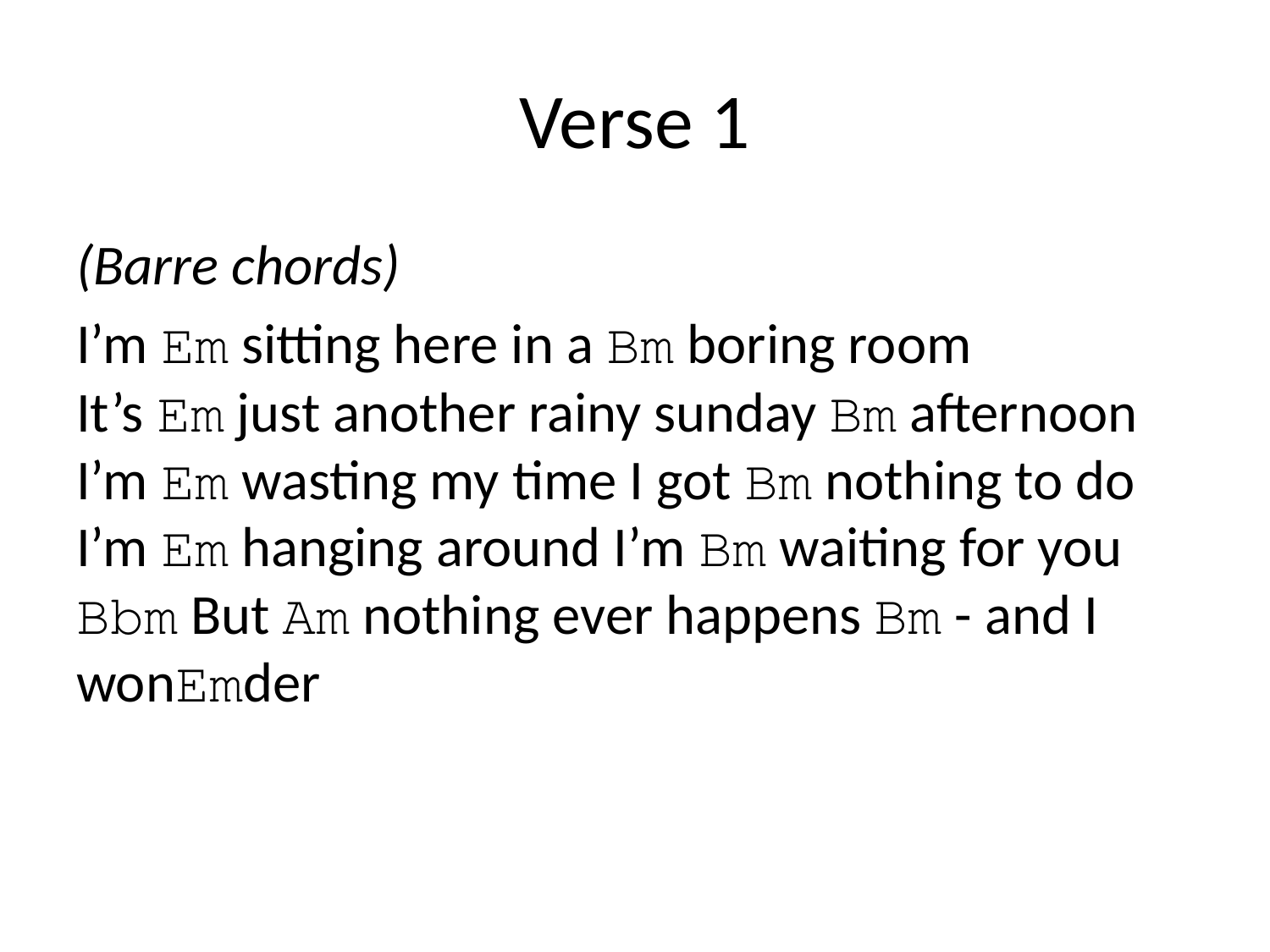

# Verse 1
(Barre chords)
I’m Em sitting here in a Bm boring room
It’s Em just another rainy sunday Bm afternoon
I’m Em wasting my time I got Bm nothing to do
I’m Em hanging around I’m Bm waiting for you
Bbm But Am nothing ever happens Bm - and I wonEmder